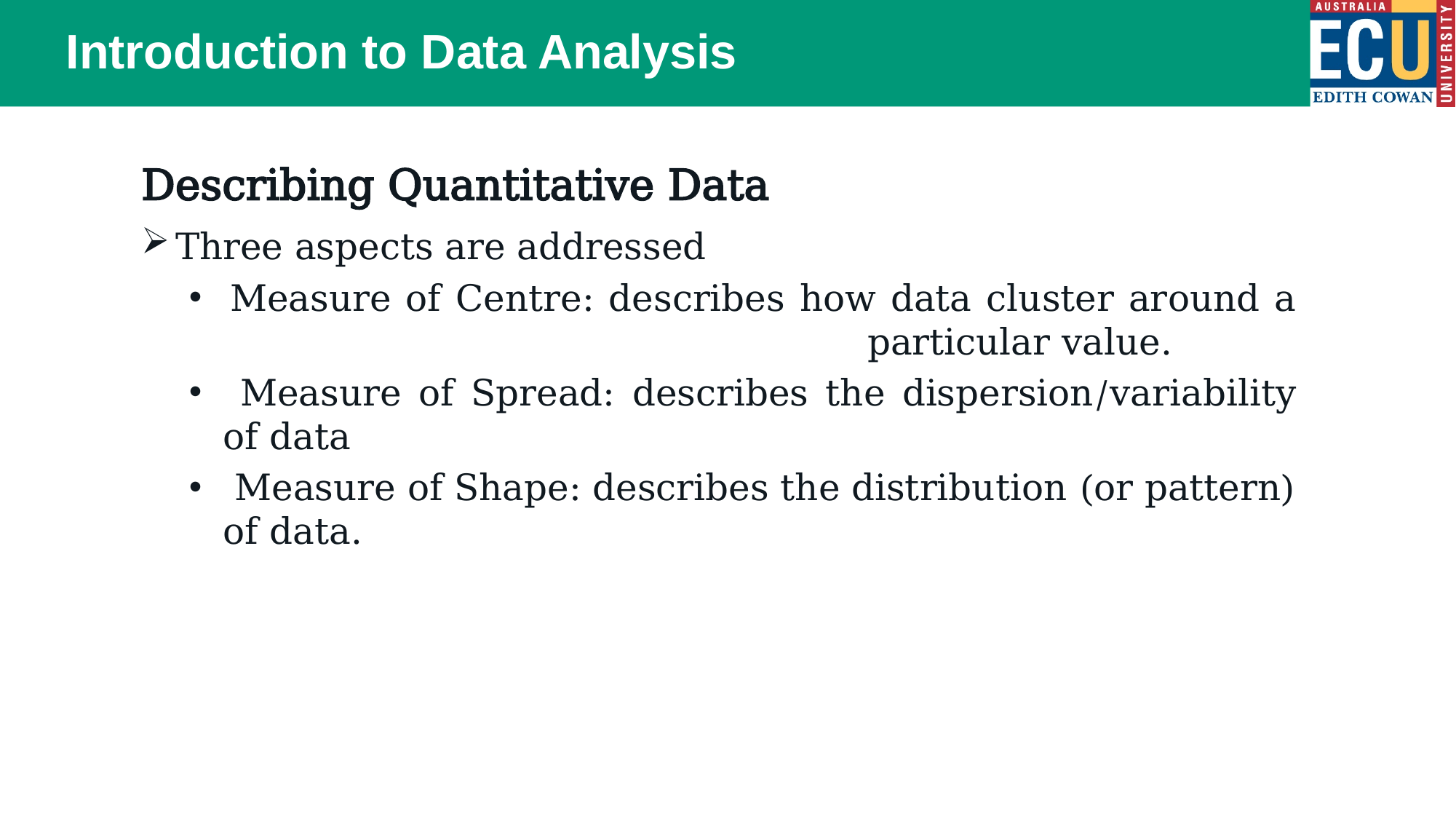

# Introduction to Data Analysis
Describing Quantitative Data
Three aspects are addressed
Measure of Centre: describes how data cluster around a 			       		        particular value.
 Measure of Spread: describes the dispersion/variability of data
 Measure of Shape: describes the distribution (or pattern) of data.